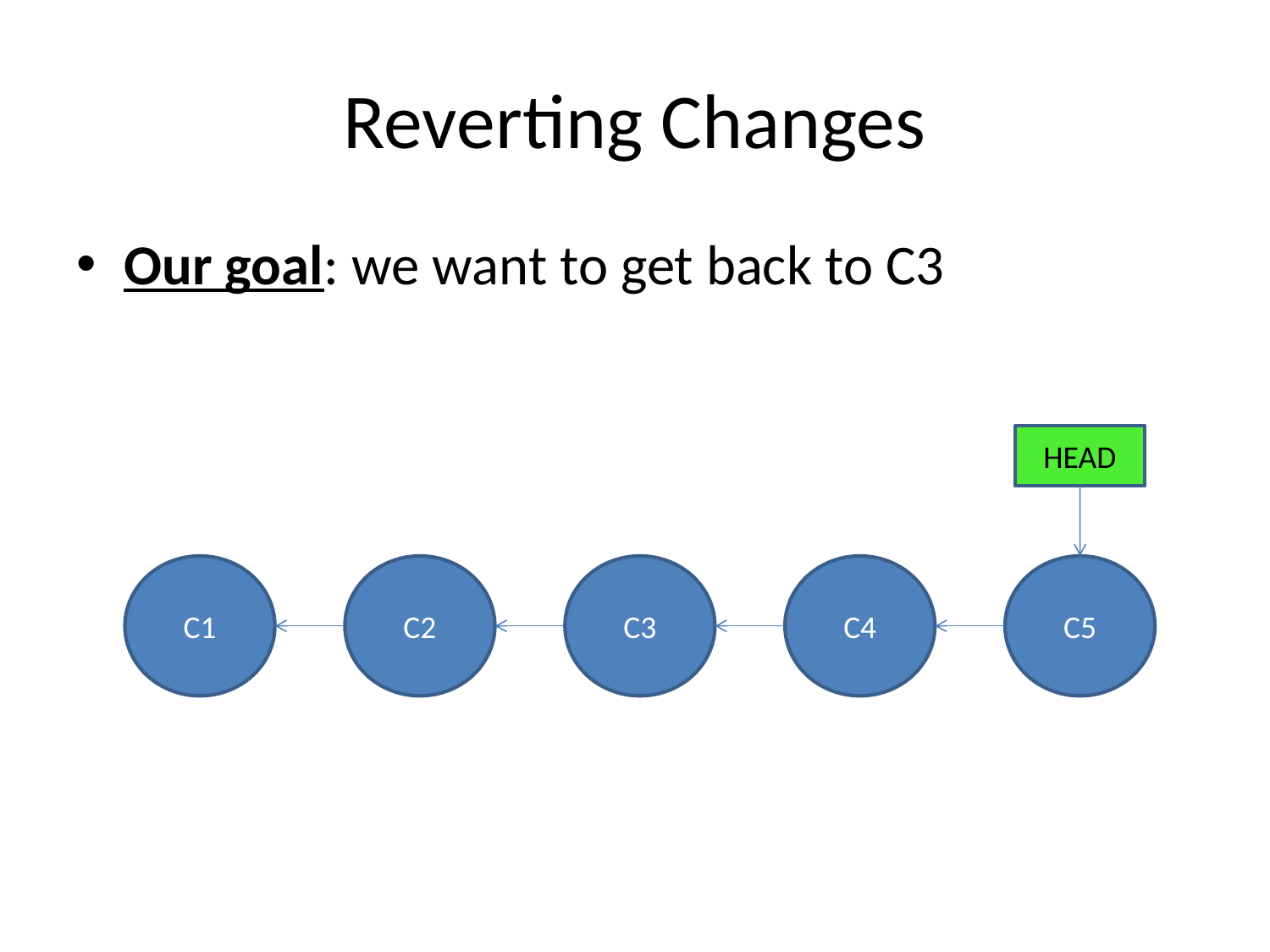

# Reverting Changes
Our goal: we want to get back to C3
HEAD
C1
C2
C3
C4
C5